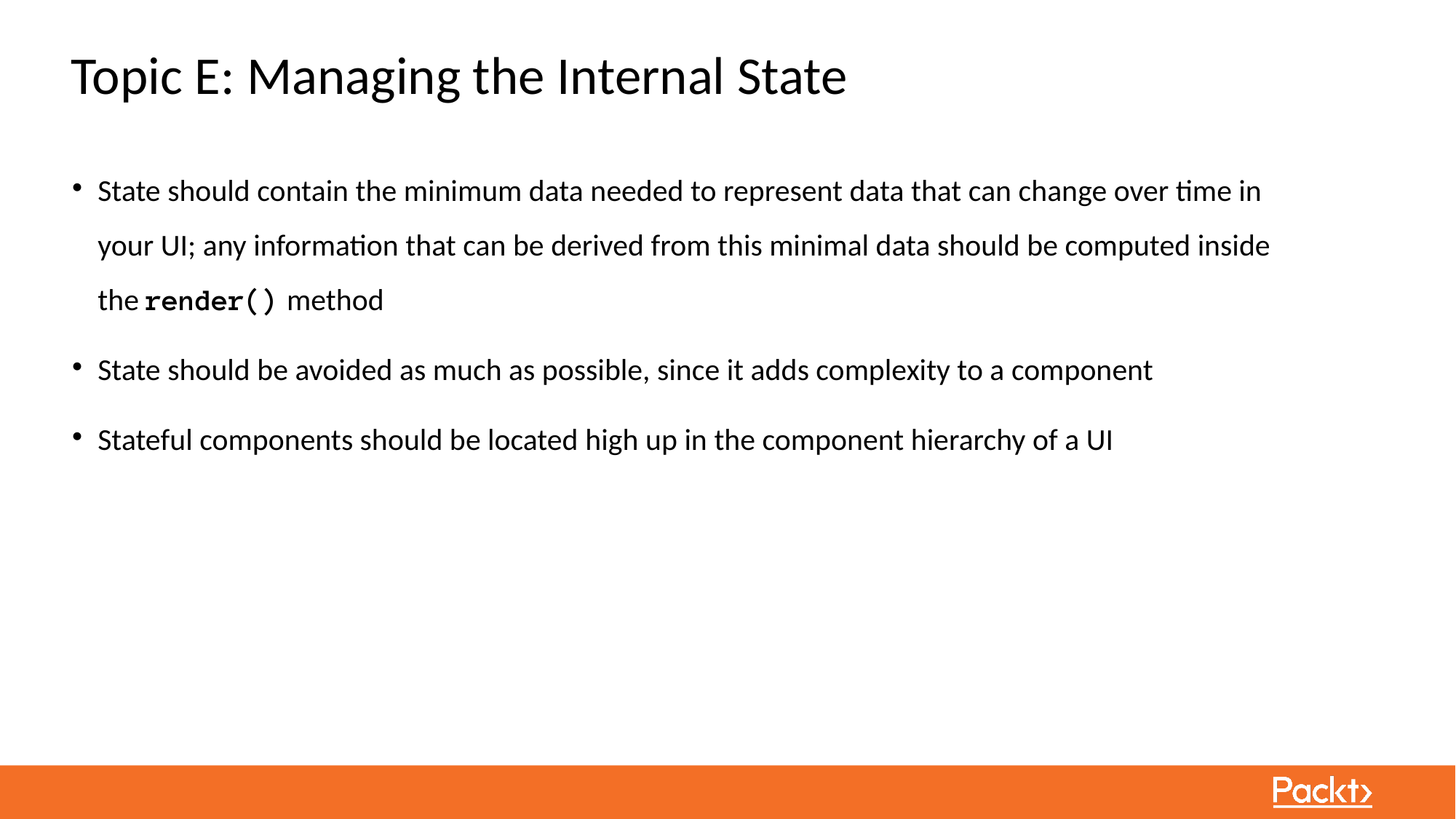

Topic E: Managing the Internal State
State should contain the minimum data needed to represent data that can change over time in your UI; any information that can be derived from this minimal data should be computed inside the render() method
State should be avoided as much as possible, since it adds complexity to a component
Stateful components should be located high up in the component hierarchy of a UI